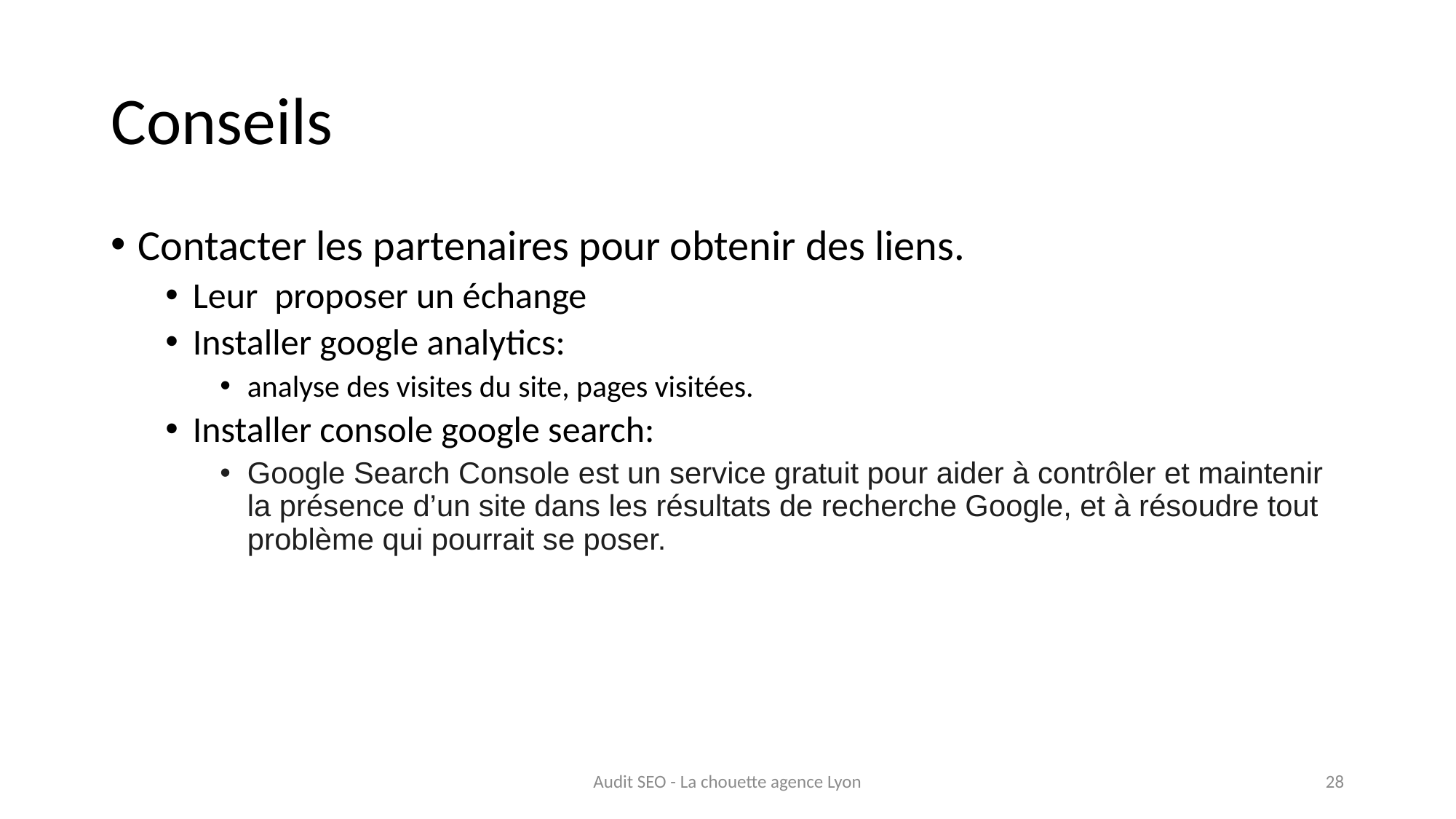

# Conseils
Contacter les partenaires pour obtenir des liens.
Leur  proposer un échange
Installer google analytics:
analyse des visites du site, pages visitées.
Installer console google search:
Google Search Console est un service gratuit pour aider à contrôler et maintenir la présence d’un site dans les résultats de recherche Google, et à résoudre tout problème qui pourrait se poser.
Audit SEO - La chouette agence Lyon
28